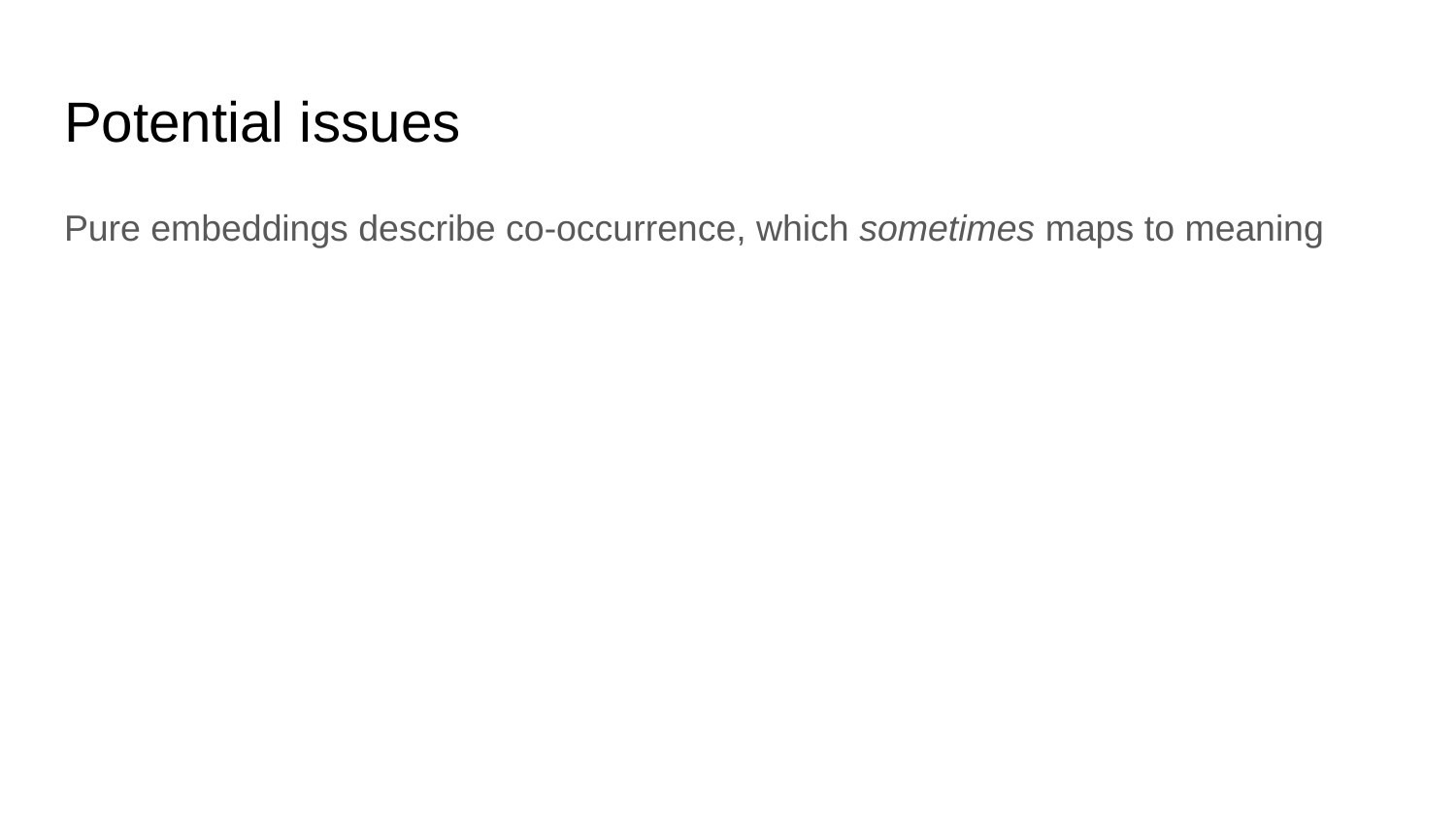

# Potential issues
Pure embeddings describe co-occurrence, which sometimes maps to meaning